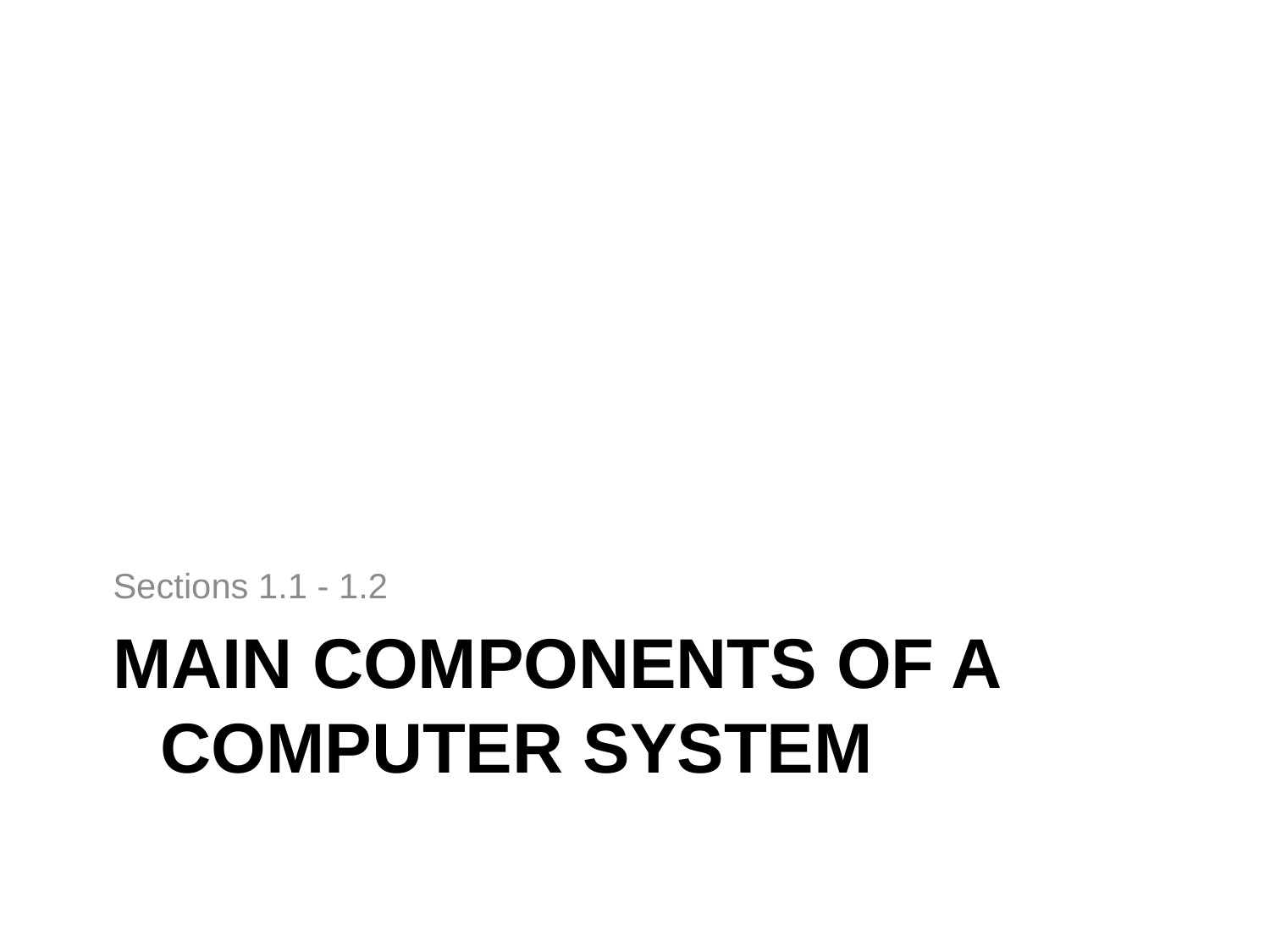

Sections 1.1 - 1.2
# main components of a computer system